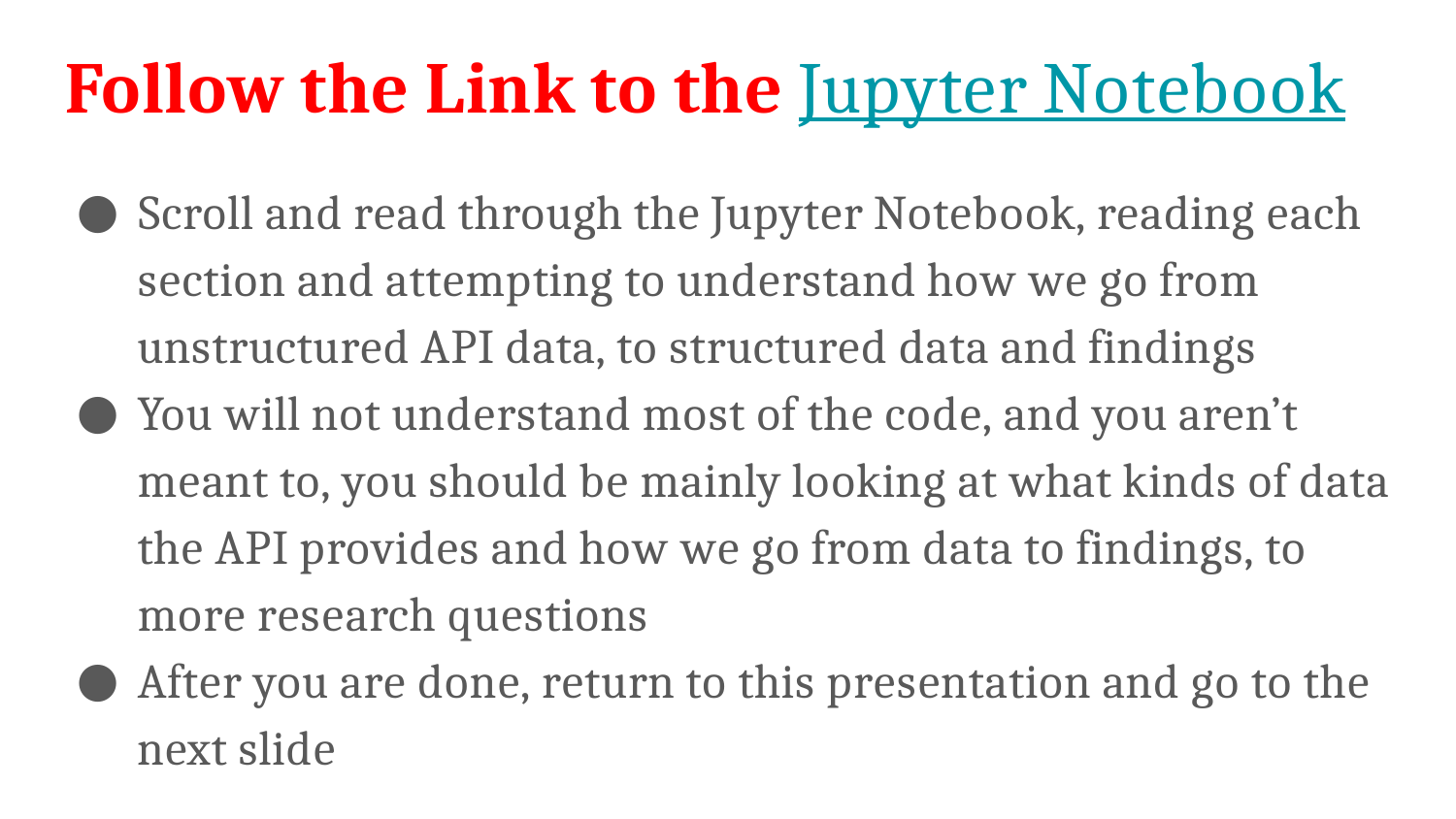

# Follow the Link to the Jupyter Notebook
Scroll and read through the Jupyter Notebook, reading each section and attempting to understand how we go from unstructured API data, to structured data and findings
You will not understand most of the code, and you aren’t meant to, you should be mainly looking at what kinds of data the API provides and how we go from data to findings, to more research questions
After you are done, return to this presentation and go to the next slide